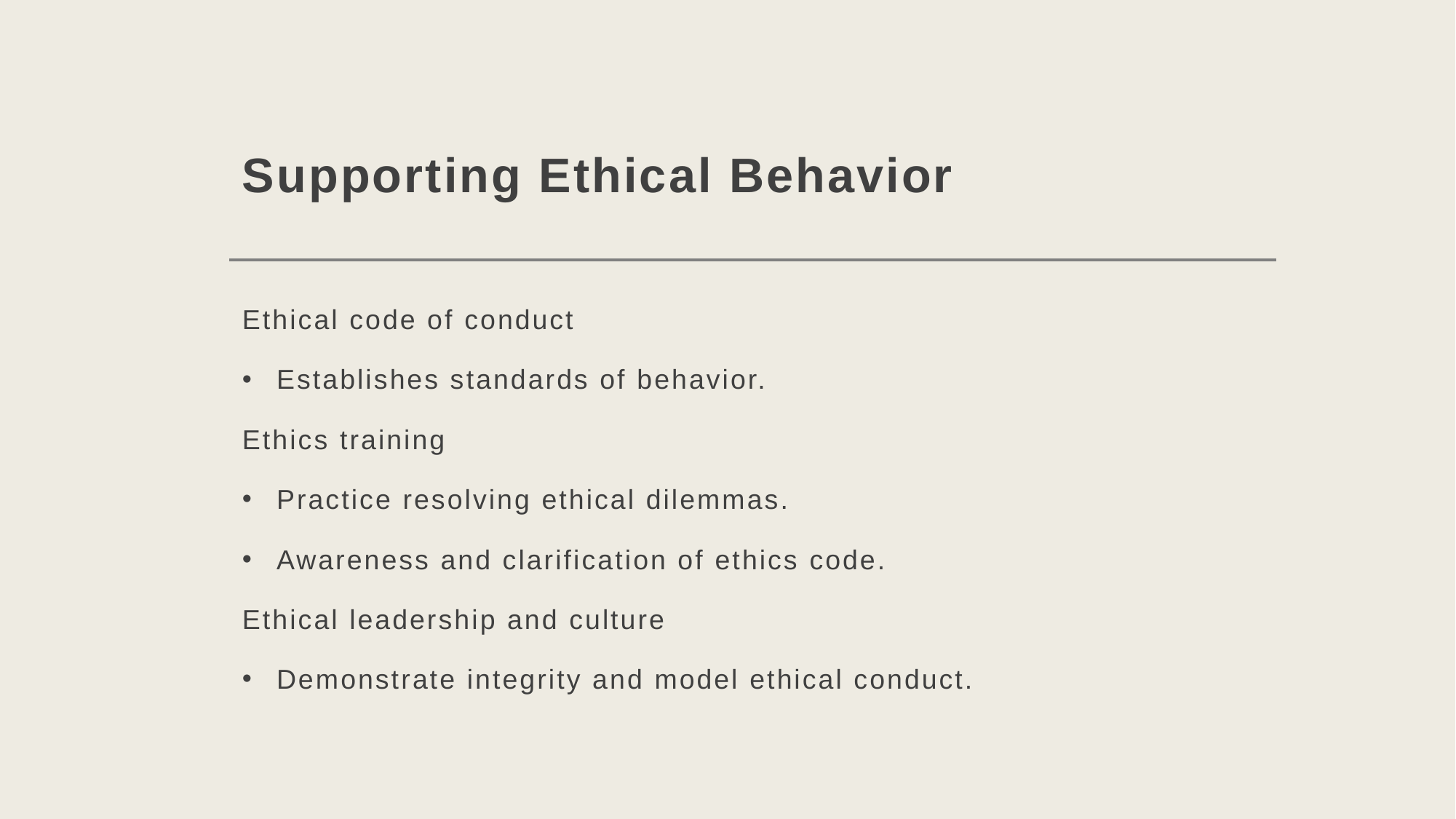

# Supporting Ethical Behavior
Ethical code of conduct
Establishes standards of behavior.
Ethics training
Practice resolving ethical dilemmas.
Awareness and clarification of ethics code.
Ethical leadership and culture
Demonstrate integrity and model ethical conduct.